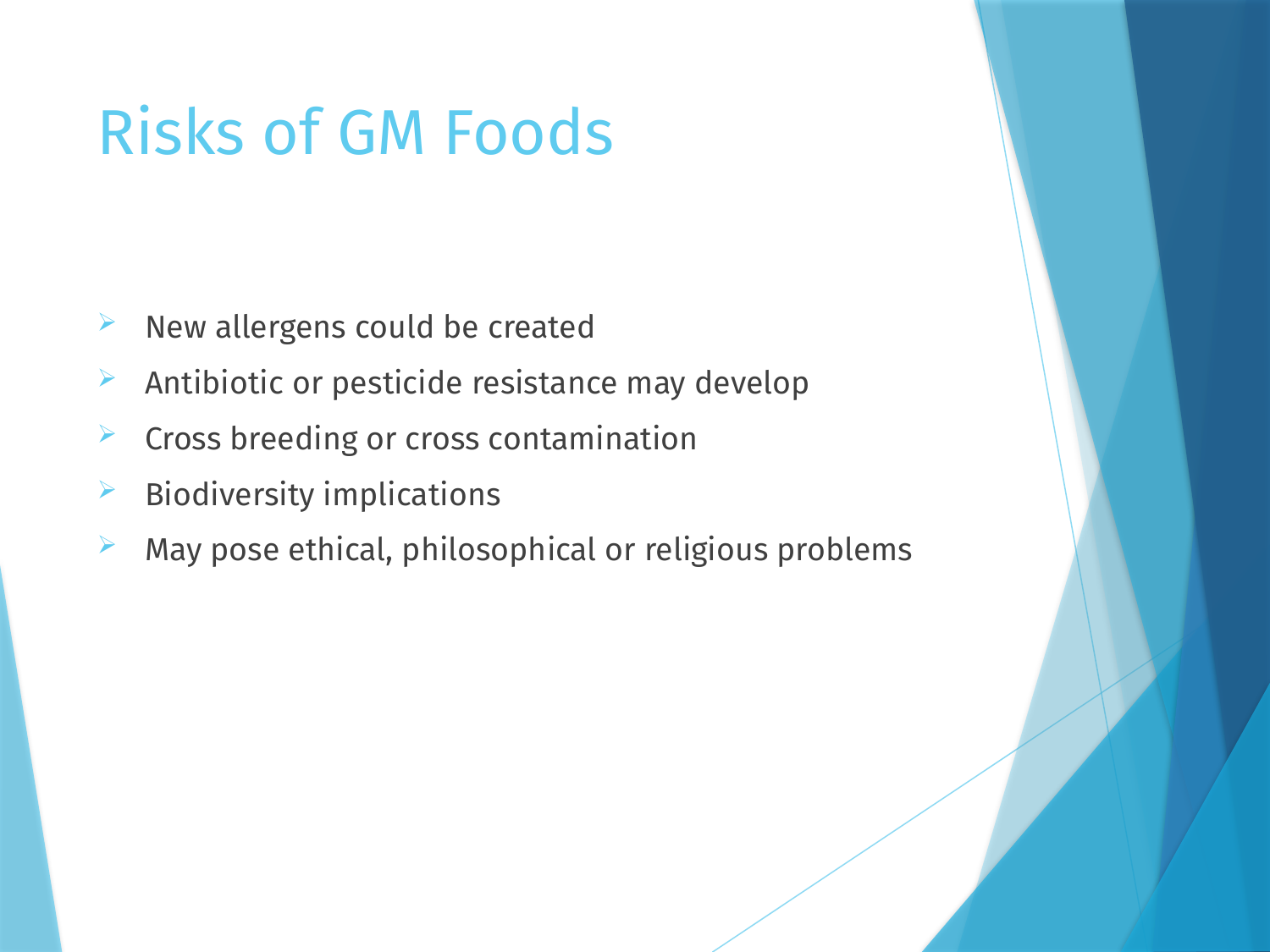

# Risks of GM Foods
New allergens could be created
Antibiotic or pesticide resistance may develop
Cross breeding or cross contamination
Biodiversity implications
May pose ethical, philosophical or religious problems